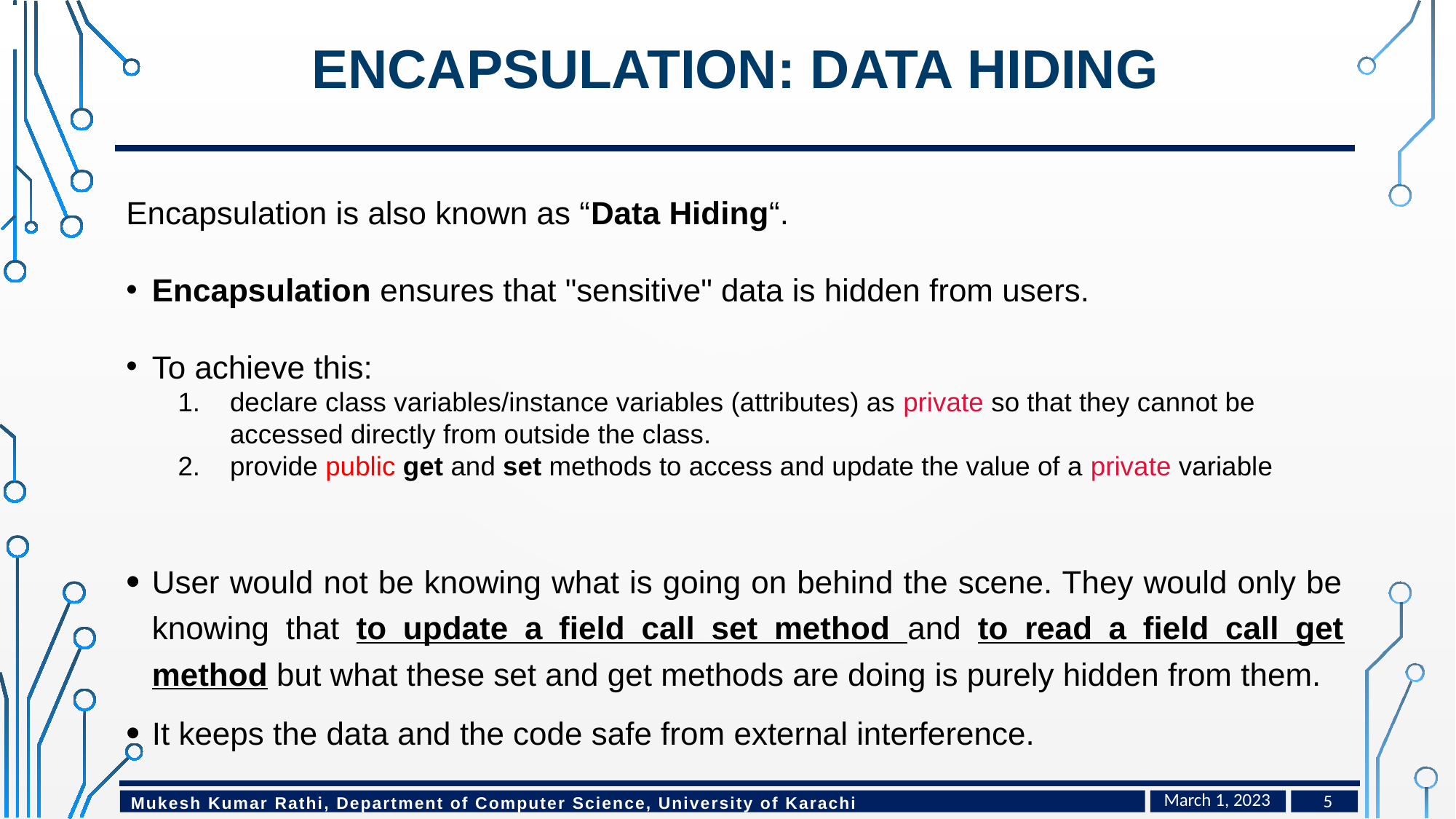

# Encapsulation: data hiding
Encapsulation is also known as “Data Hiding“.

Encapsulation ensures that "sensitive" data is hidden from users.

To achieve this:
declare class variables/instance variables (attributes) as private so that they cannot be accessed directly from outside the class.
provide public get and set methods to access and update the value of a private variable

User would not be knowing what is going on behind the scene. They would only be knowing that to update a field call set method and to read a field call get method but what these set and get methods are doing is purely hidden from them.
It keeps the data and the code safe from external interference.
March 1, 2023
5